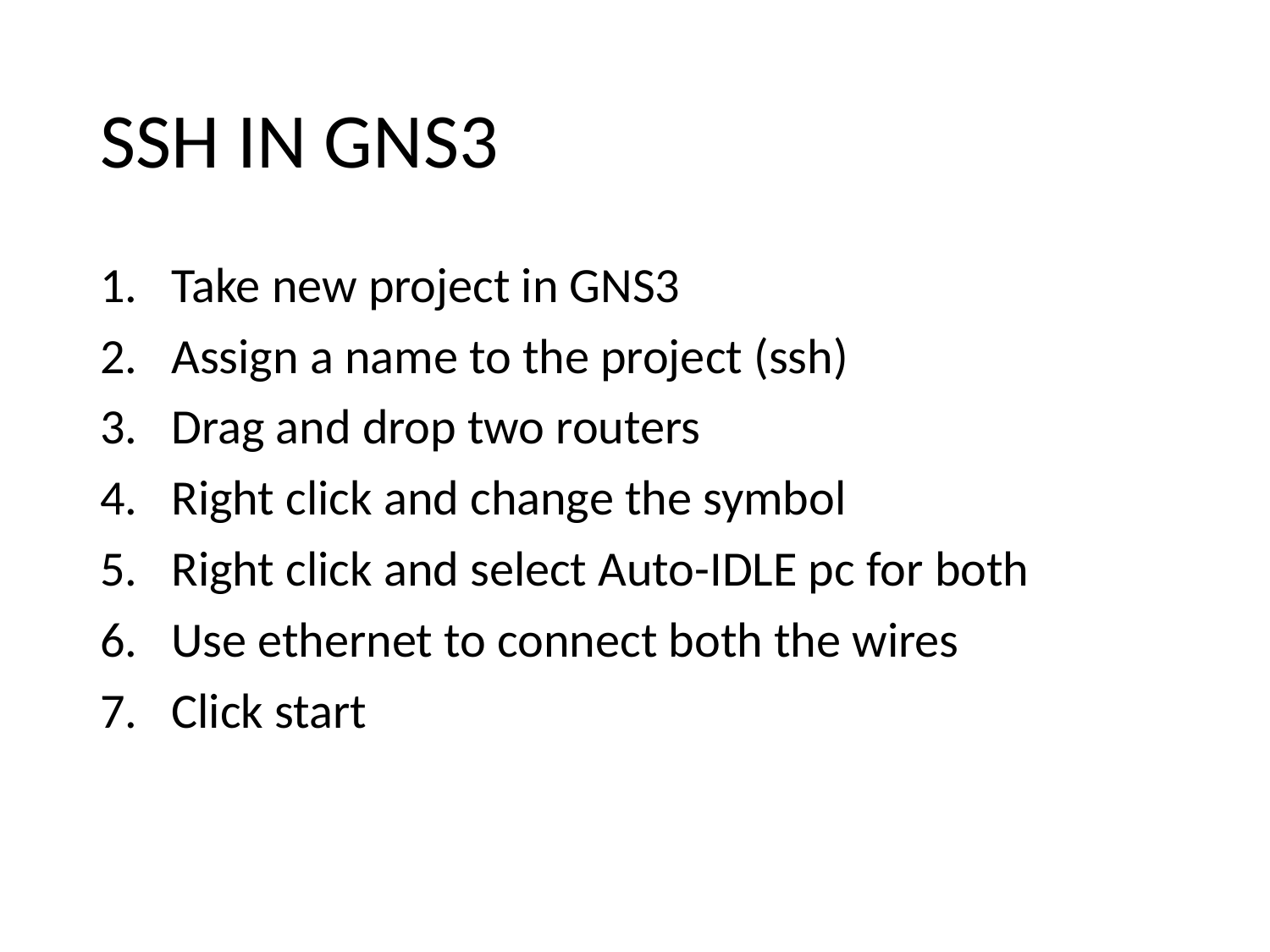

# SSH IN GNS3
Take new project in GNS3
Assign a name to the project (ssh)
Drag and drop two routers
Right click and change the symbol
Right click and select Auto-IDLE pc for both
Use ethernet to connect both the wires
Click start